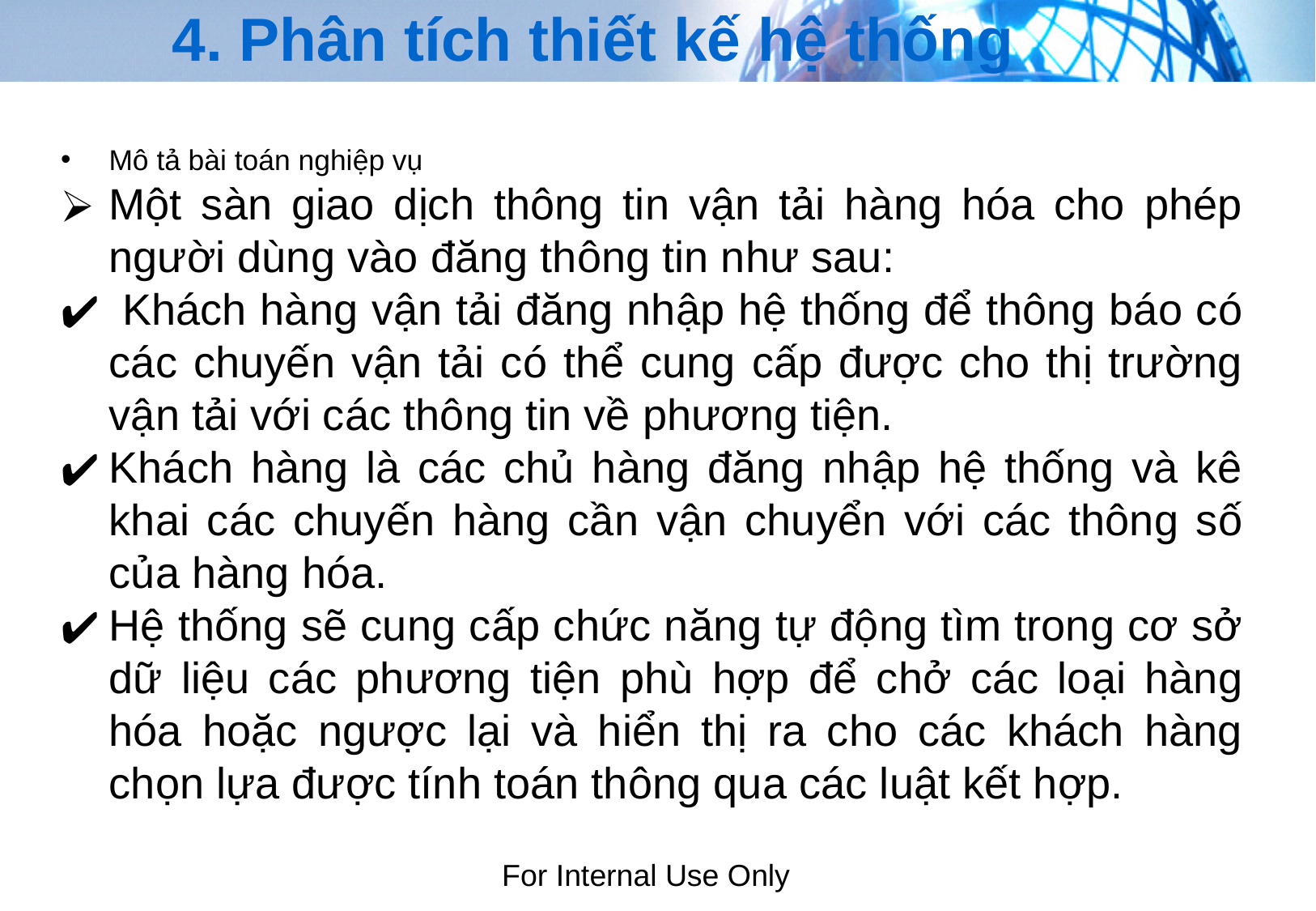

# 4. Phân tích thiết kế hệ thống
Mô tả bài toán nghiệp vụ
Một sàn giao dịch thông tin vận tải hàng hóa cho phép người dùng vào đăng thông tin như sau:
 Khách hàng vận tải đăng nhập hệ thống để thông báo có các chuyến vận tải có thể cung cấp được cho thị trường vận tải với các thông tin về phương tiện.
Khách hàng là các chủ hàng đăng nhập hệ thống và kê khai các chuyến hàng cần vận chuyển với các thông số của hàng hóa.
Hệ thống sẽ cung cấp chức năng tự động tìm trong cơ sở dữ liệu các phương tiện phù hợp để chở các loại hàng hóa hoặc ngược lại và hiển thị ra cho các khách hàng chọn lựa được tính toán thông qua các luật kết hợp.